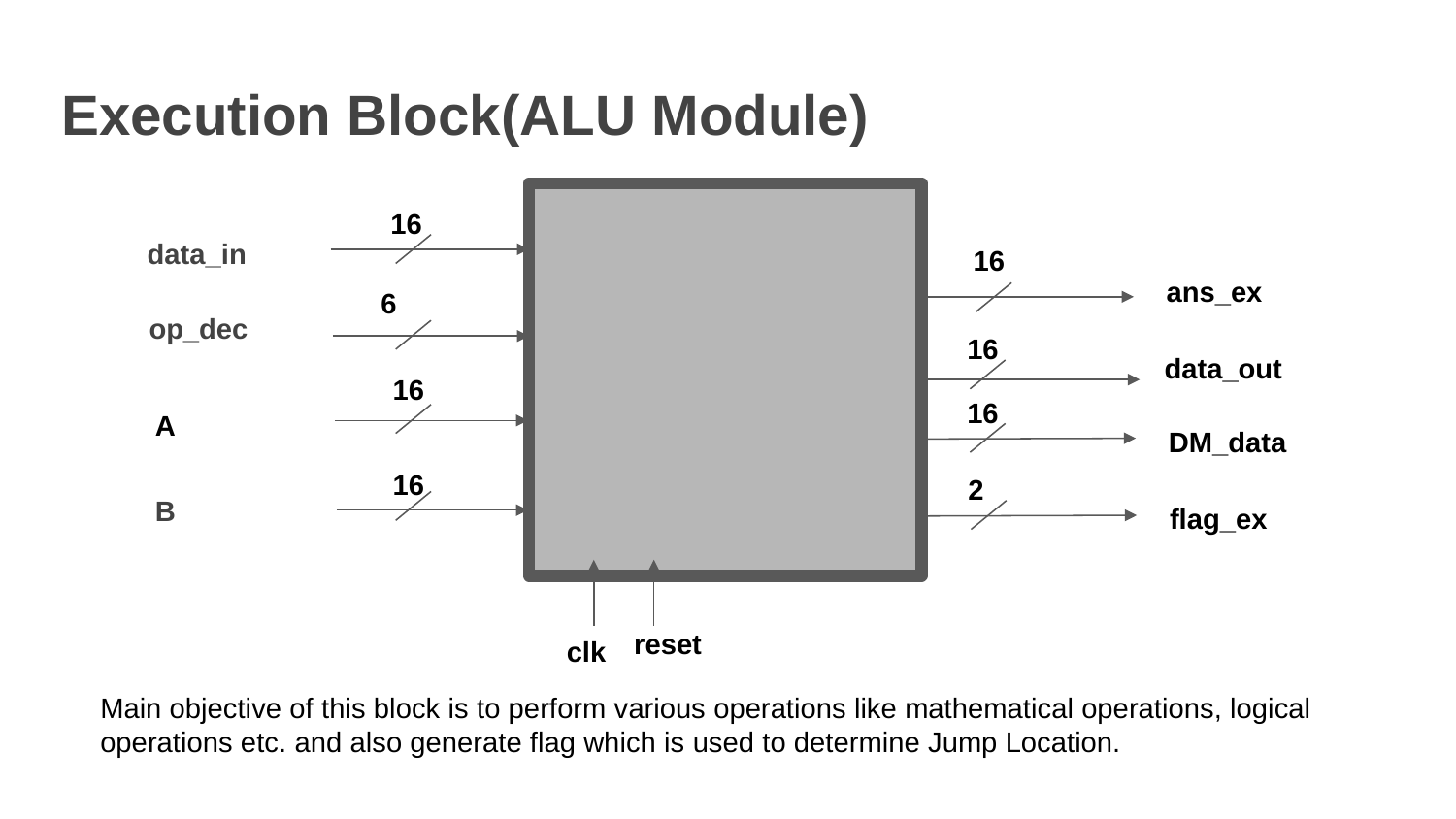

# Execution Block(ALU Module)

16
data_in
16
ans_ex

6
op_dec

16
data_out

16
16
A

DM_data
16
2
B

flag_ex
reset
clk

Main objective of this block is to perform various operations like mathematical operations, logical operations etc. and also generate flag which is used to determine Jump Location.